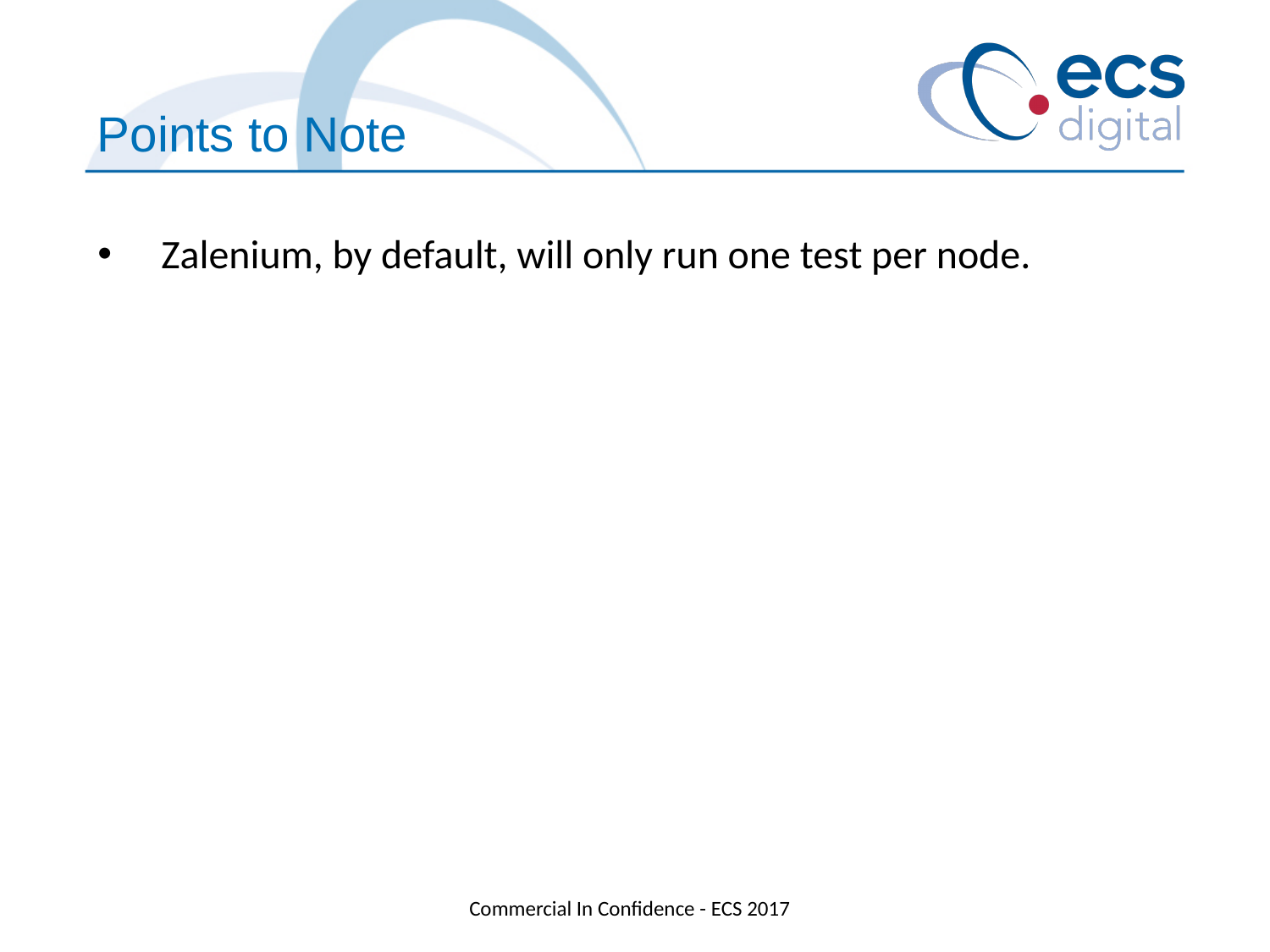

Points to Note
Zalenium, by default, will only run one test per node.
Commercial In Confidence - ECS 2017